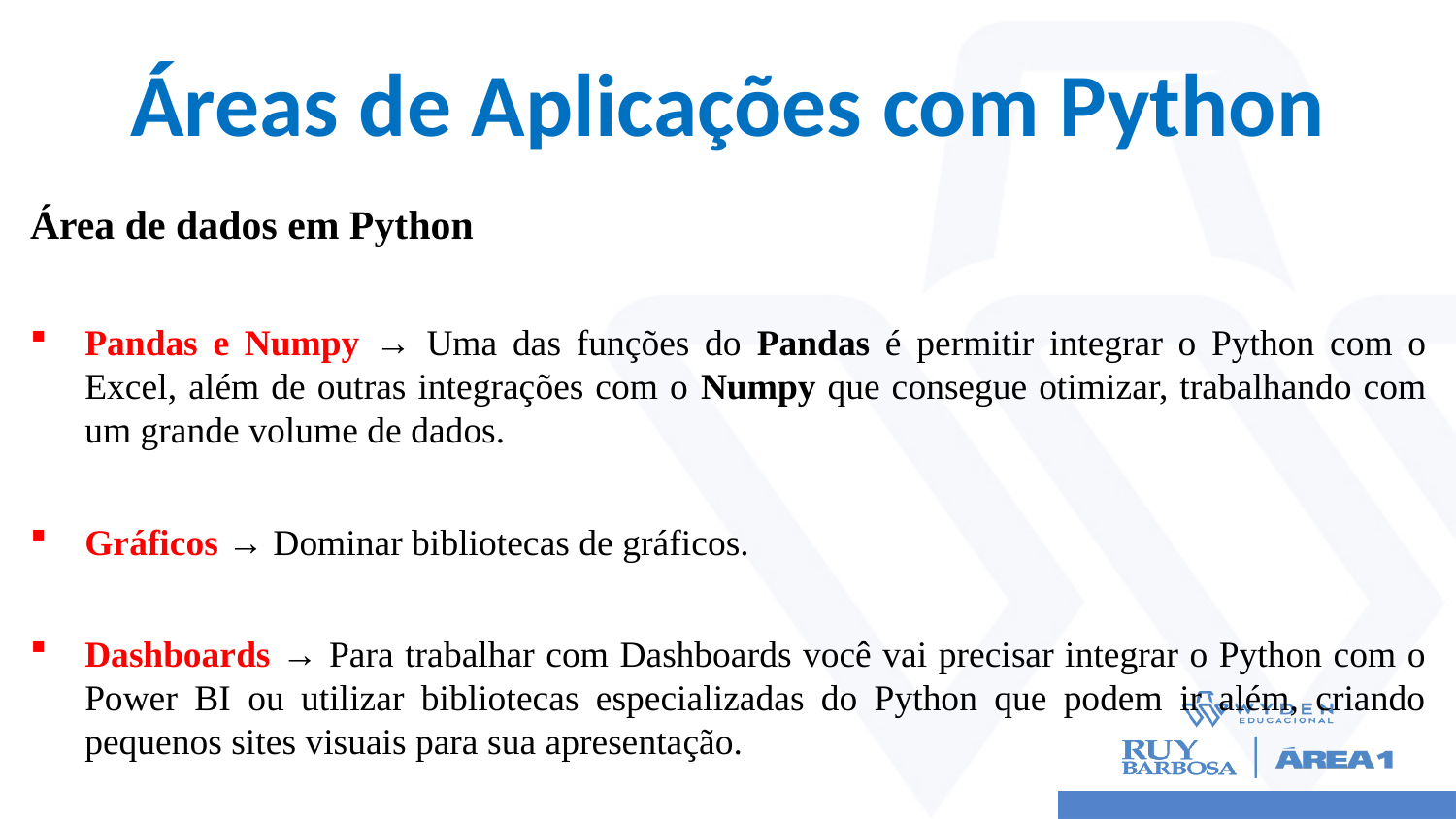

# Áreas de Aplicações com Python
Área de dados em Python

Pandas e Numpy → Uma das funções do Pandas é permitir integrar o Python com o Excel, além de outras integrações com o Numpy que consegue otimizar, trabalhando com um grande volume de dados.

Gráficos → Dominar bibliotecas de gráficos.

Dashboards → Para trabalhar com Dashboards você vai precisar integrar o Python com o Power BI ou utilizar bibliotecas especializadas do Python que podem ir além, criando pequenos sites visuais para sua apresentação.